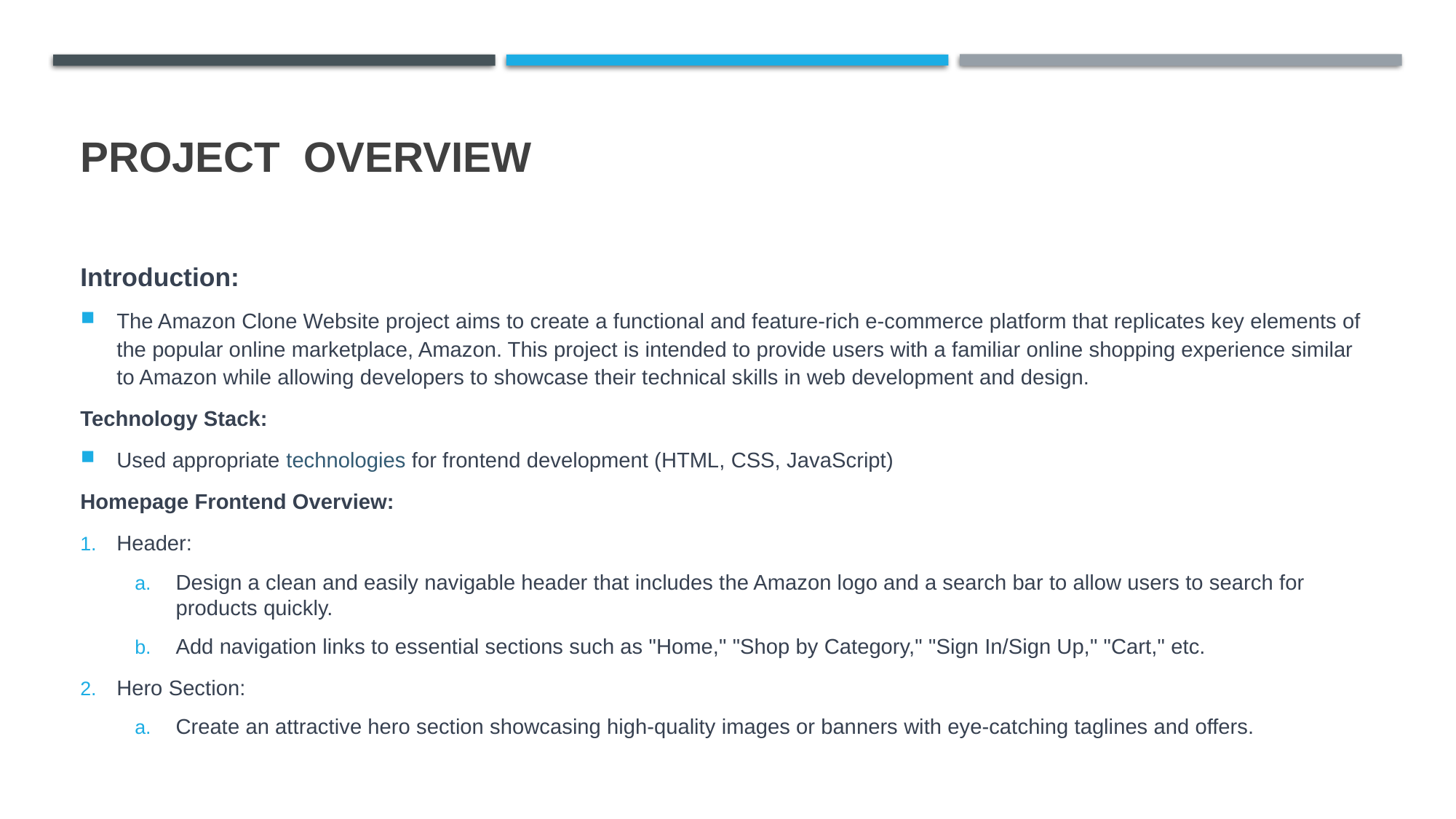

# PROJECT  OVERVIEW
Introduction:
The Amazon Clone Website project aims to create a functional and feature-rich e-commerce platform that replicates key elements of the popular online marketplace, Amazon. This project is intended to provide users with a familiar online shopping experience similar to Amazon while allowing developers to showcase their technical skills in web development and design.
Technology Stack:
Used appropriate technologies for frontend development (HTML, CSS, JavaScript)
Homepage Frontend Overview:
Header:
Design a clean and easily navigable header that includes the Amazon logo and a search bar to allow users to search for products quickly.
Add navigation links to essential sections such as "Home," "Shop by Category," "Sign In/Sign Up," "Cart," etc.
Hero Section:
Create an attractive hero section showcasing high-quality images or banners with eye-catching taglines and offers.